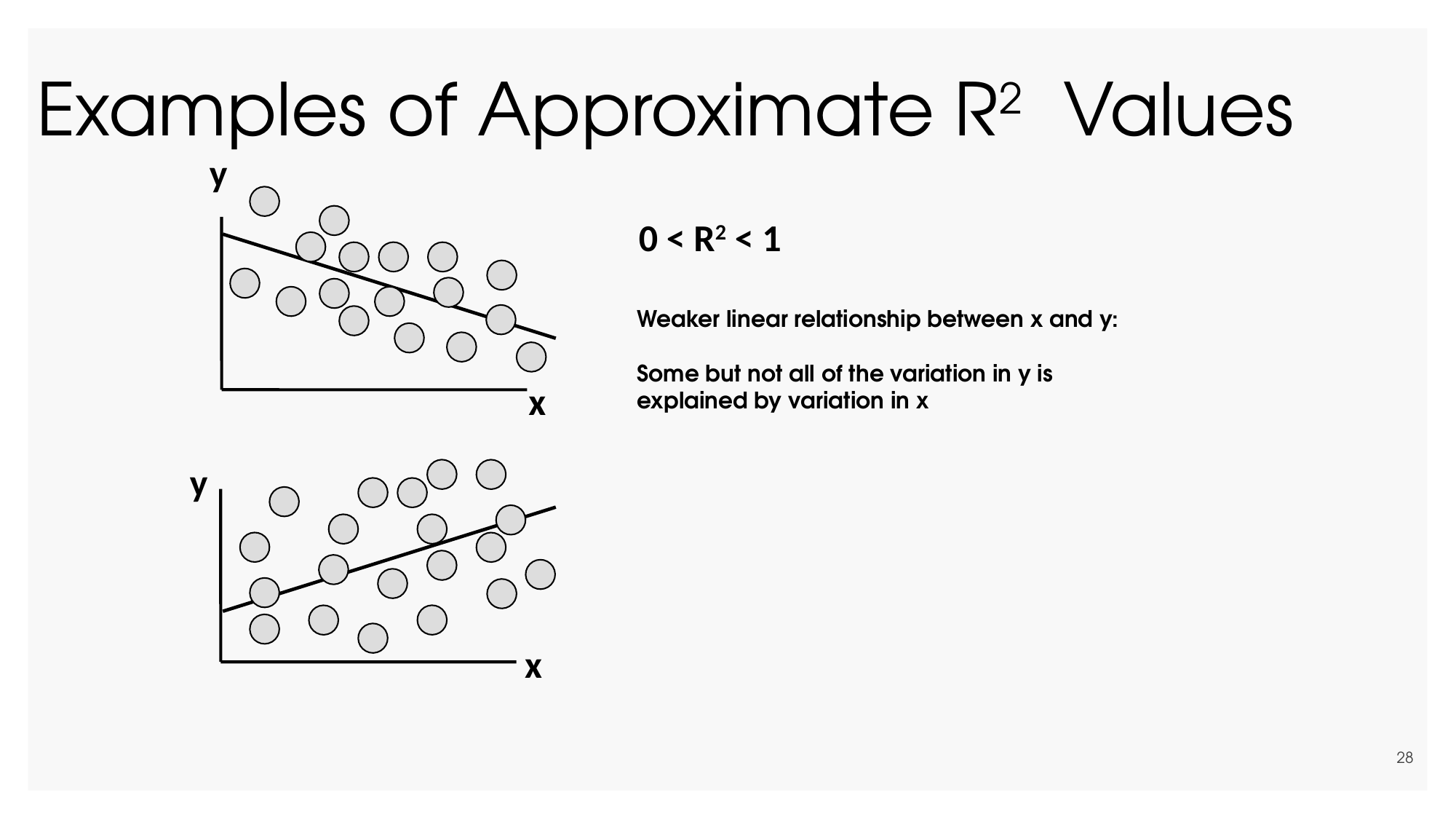

# Examples of Approximate R2  Values
y

0 < R2 < 1

Weaker linear relationship between x and y:

Some but not all of the variation in y is explained by variation in x

x

y

x

28